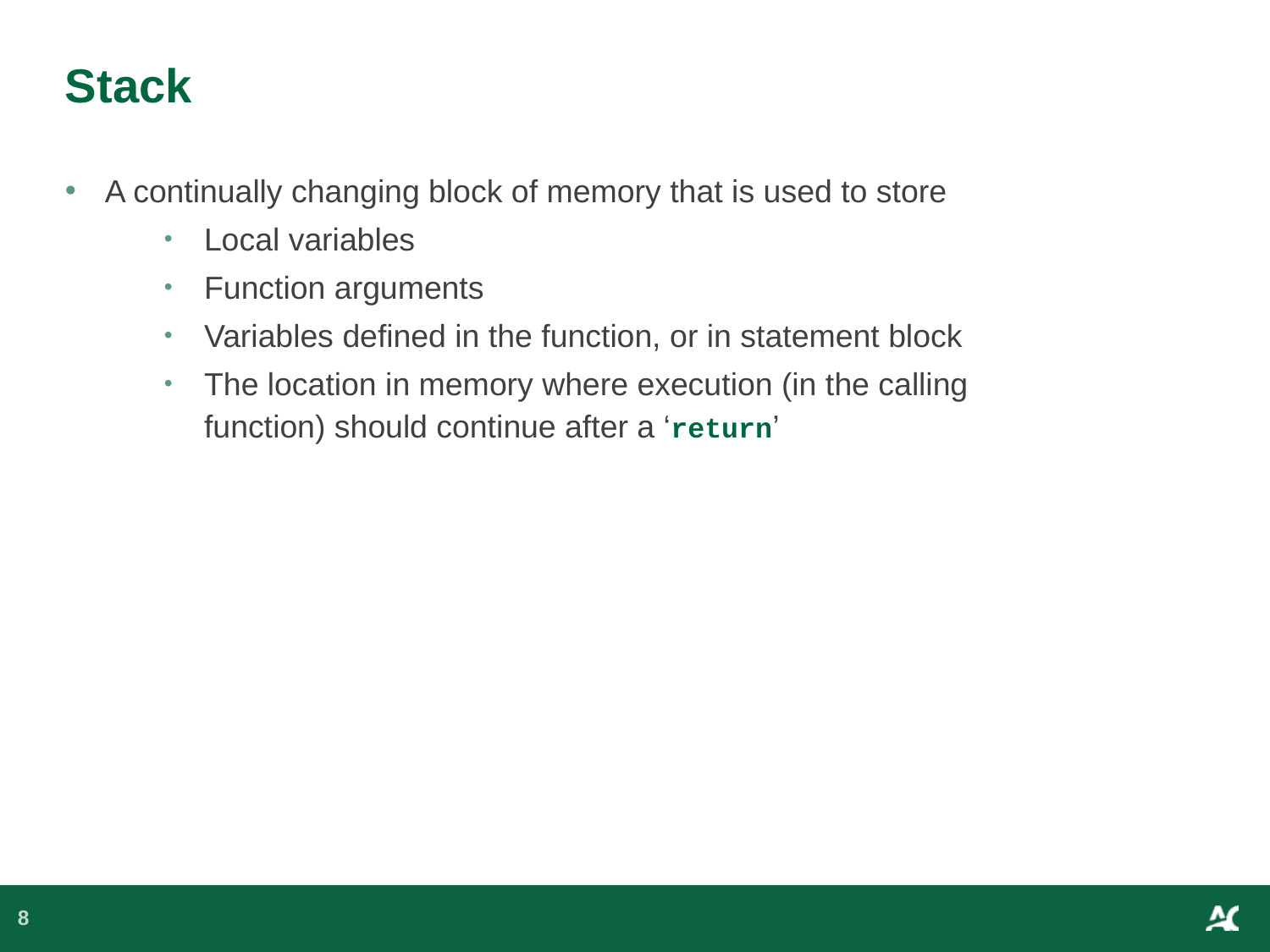

# Stack
A continually changing block of memory that is used to store
Local variables
Function arguments
Variables defined in the function, or in statement block
The location in memory where execution (in the calling function) should continue after a ‘return’
8